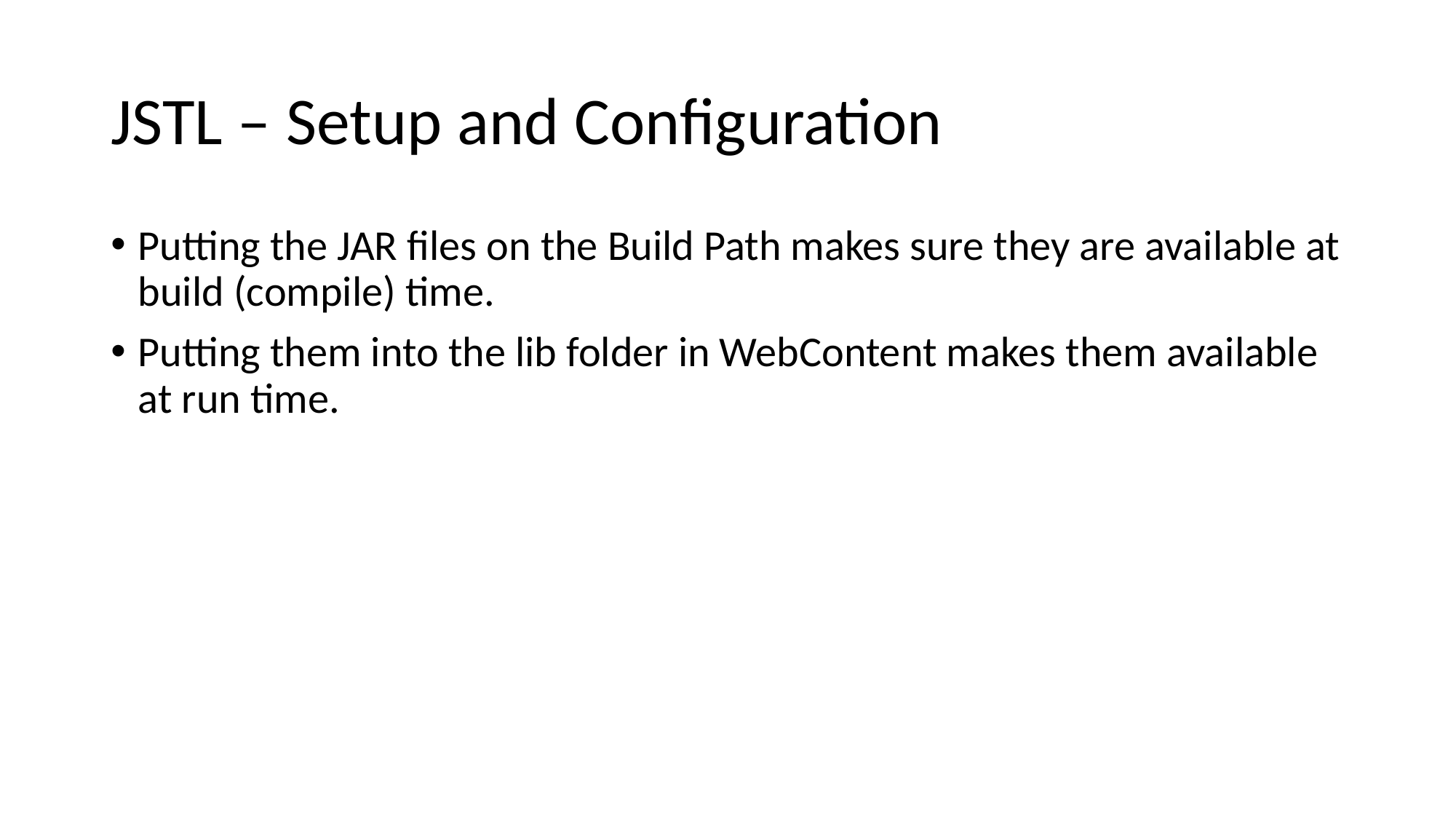

# JSTL – Setup and Configuration
Putting the JAR files on the Build Path makes sure they are available at build (compile) time.
Putting them into the lib folder in WebContent makes them available at run time.